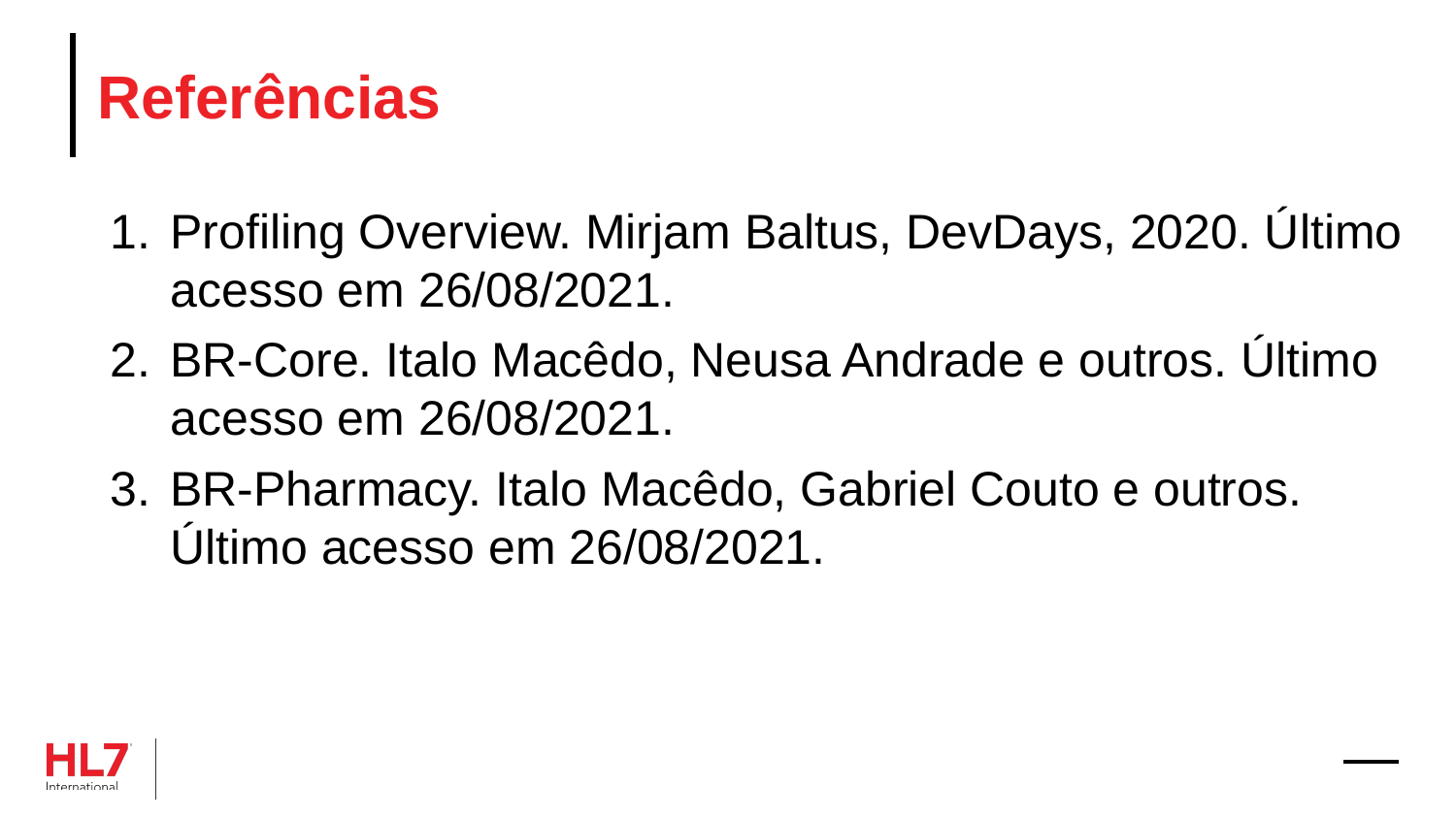

# Referências
Profiling Overview. Mirjam Baltus, DevDays, 2020. Último acesso em 26/08/2021.
BR-Core. Italo Macêdo, Neusa Andrade e outros. Último acesso em 26/08/2021.
BR-Pharmacy. Italo Macêdo, Gabriel Couto e outros. Último acesso em 26/08/2021.